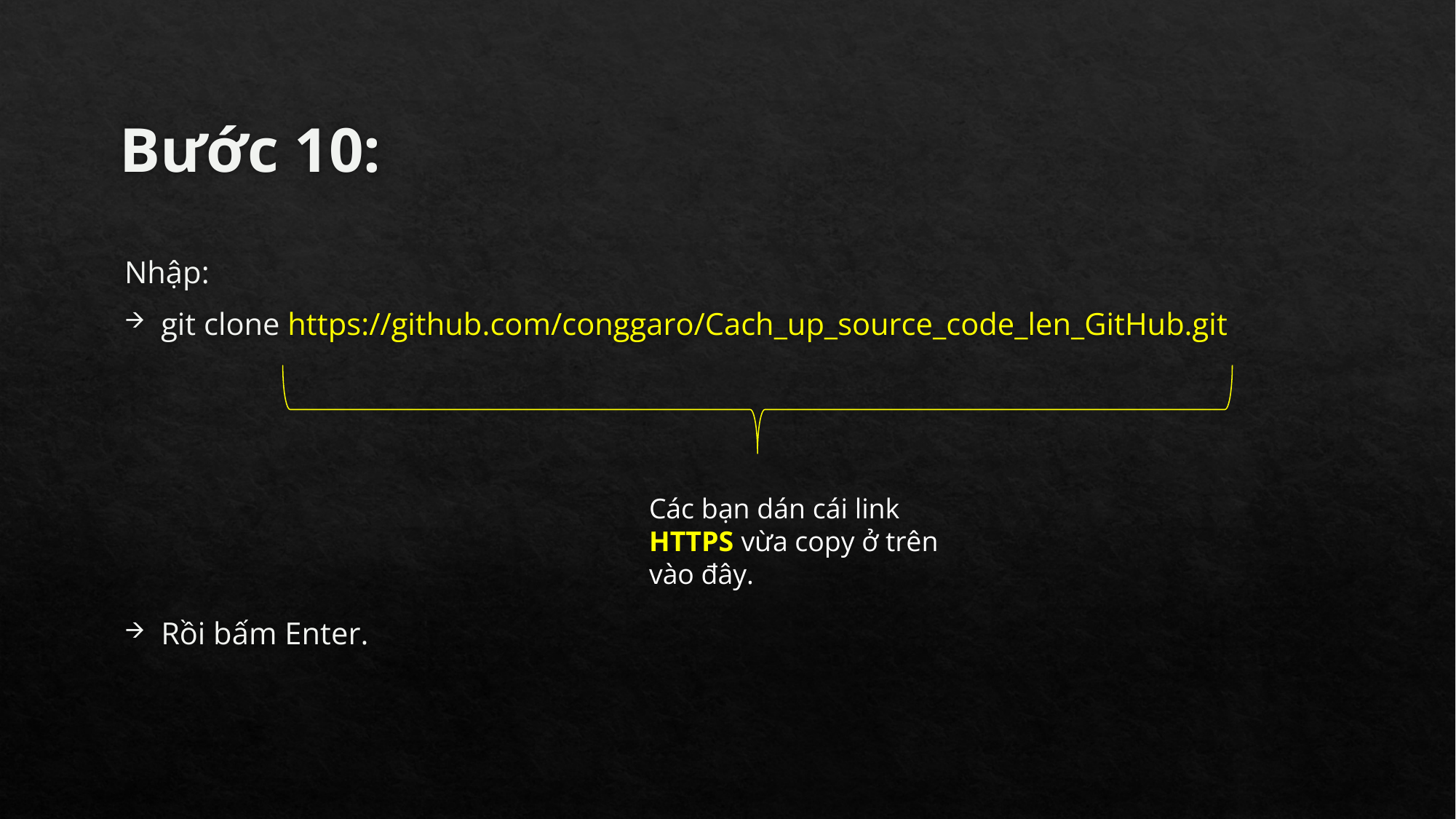

# Bước 10:
Nhập:
git clone https://github.com/conggaro/Cach_up_source_code_len_GitHub.git

Rồi bấm Enter.
Các bạn dán cái link HTTPS vừa copy ở trên vào đây.